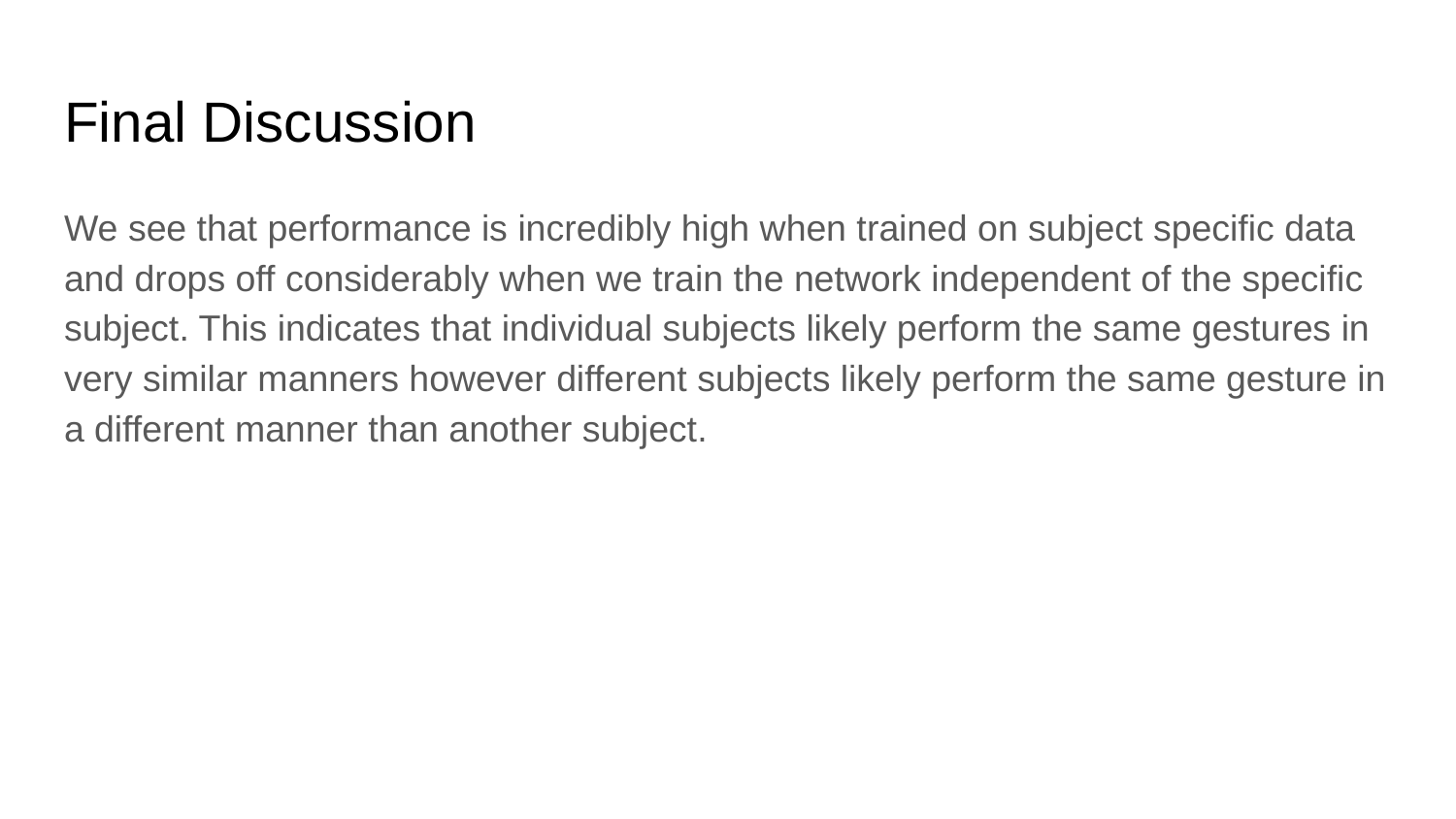

# Final Discussion
We see that performance is incredibly high when trained on subject specific data and drops off considerably when we train the network independent of the specific subject. This indicates that individual subjects likely perform the same gestures in very similar manners however different subjects likely perform the same gesture in a different manner than another subject.